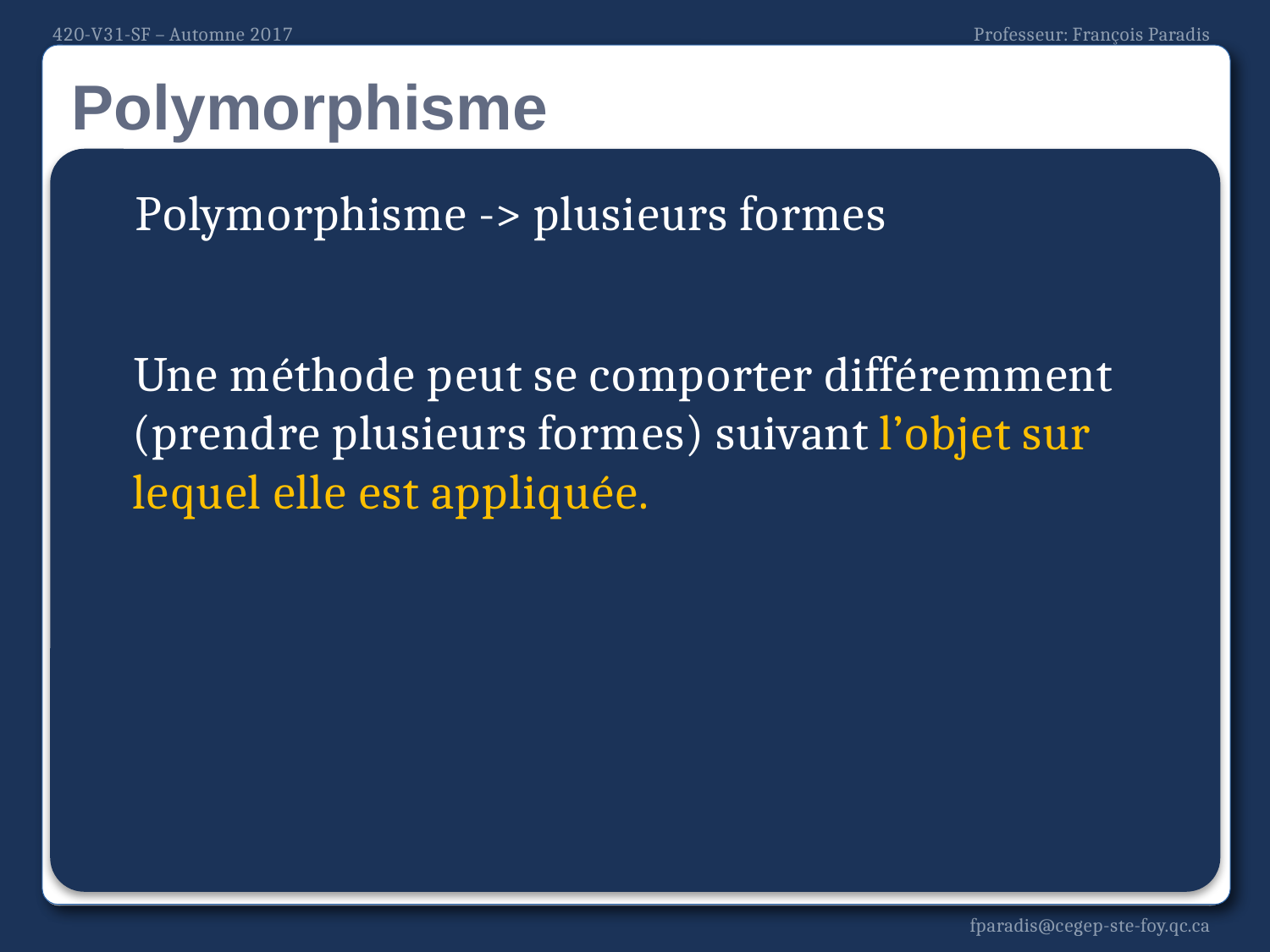

# Polymorphisme
Polymorphisme -> plusieurs formes

Une méthode peut se comporter différemment (prendre plusieurs formes) suivant l’objet sur lequel elle est appliquée.